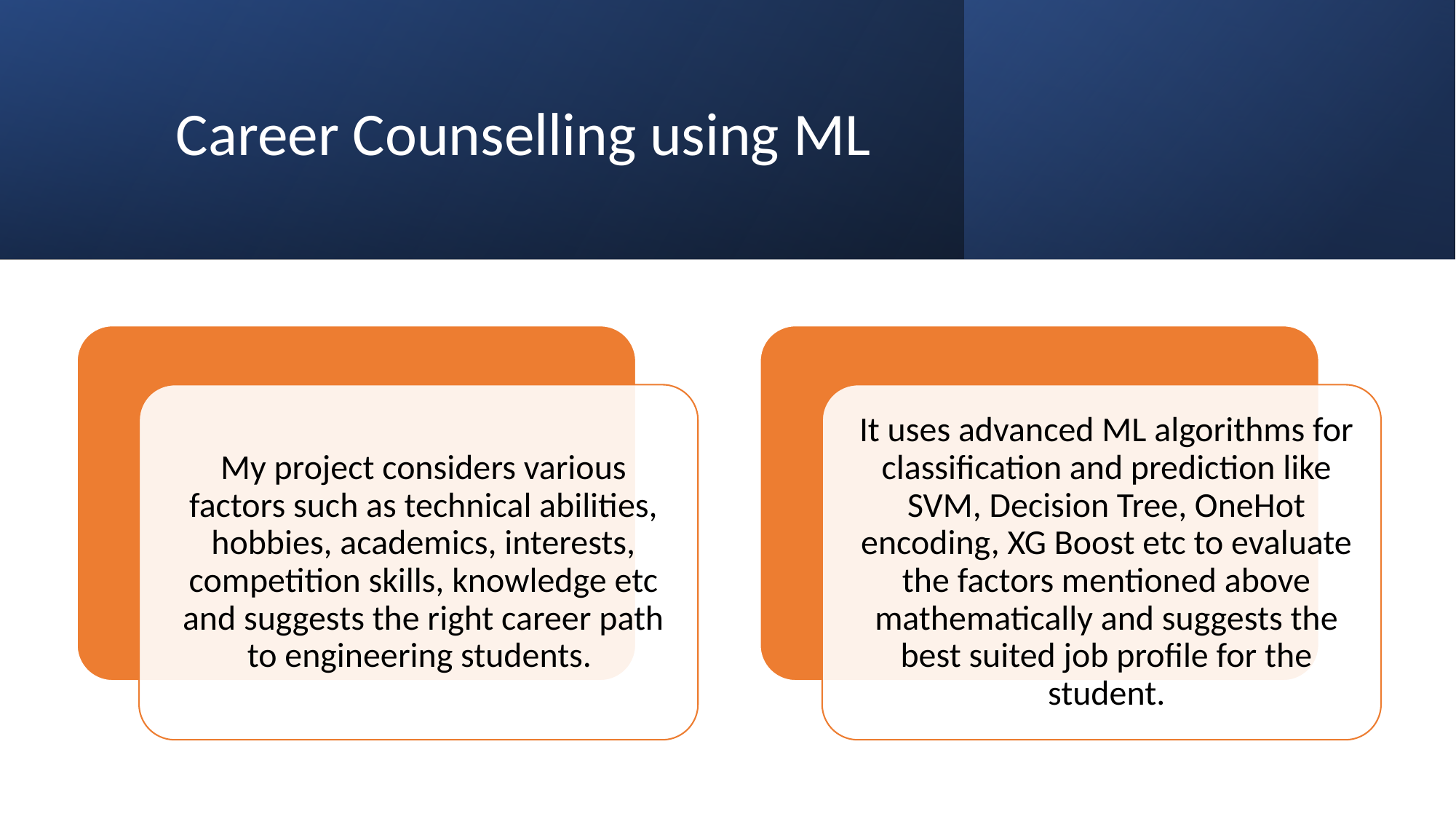

# Career Counselling using ML
My project considers various factors such as technical abilities, hobbies, academics, interests, competition skills, knowledge etc and suggests the right career path to engineering students.
It uses advanced ML algorithms for classification and prediction like SVM, Decision Tree, OneHot encoding, XG Boost etc to evaluate the factors mentioned above mathematically and suggests the best suited job profile for the student.